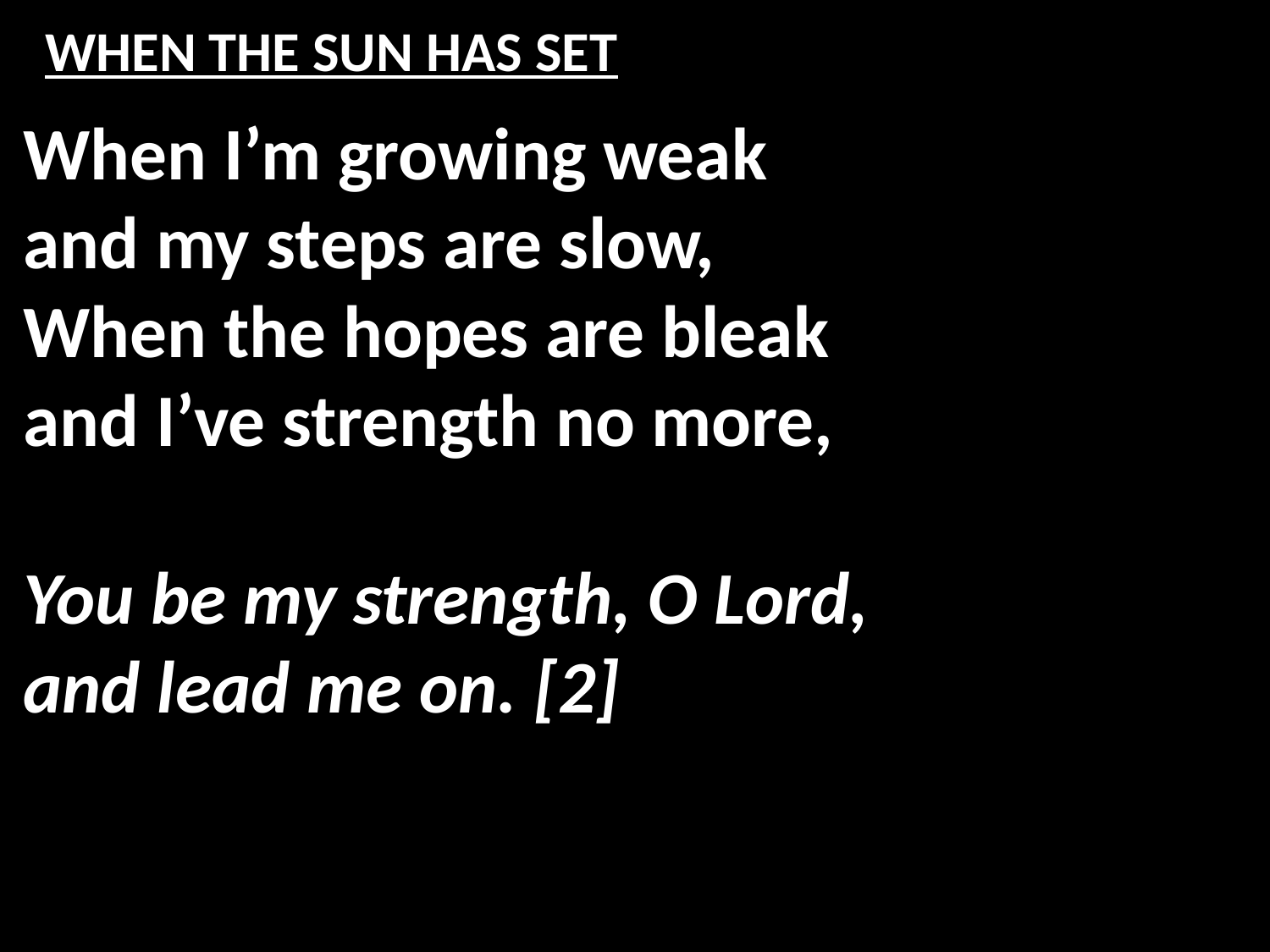

# WHEN THE SUN HAS SET
When I’m growing weak
and my steps are slow,
When the hopes are bleak
and I’ve strength no more,

You be my strength, O Lord,
and lead me on. [2]